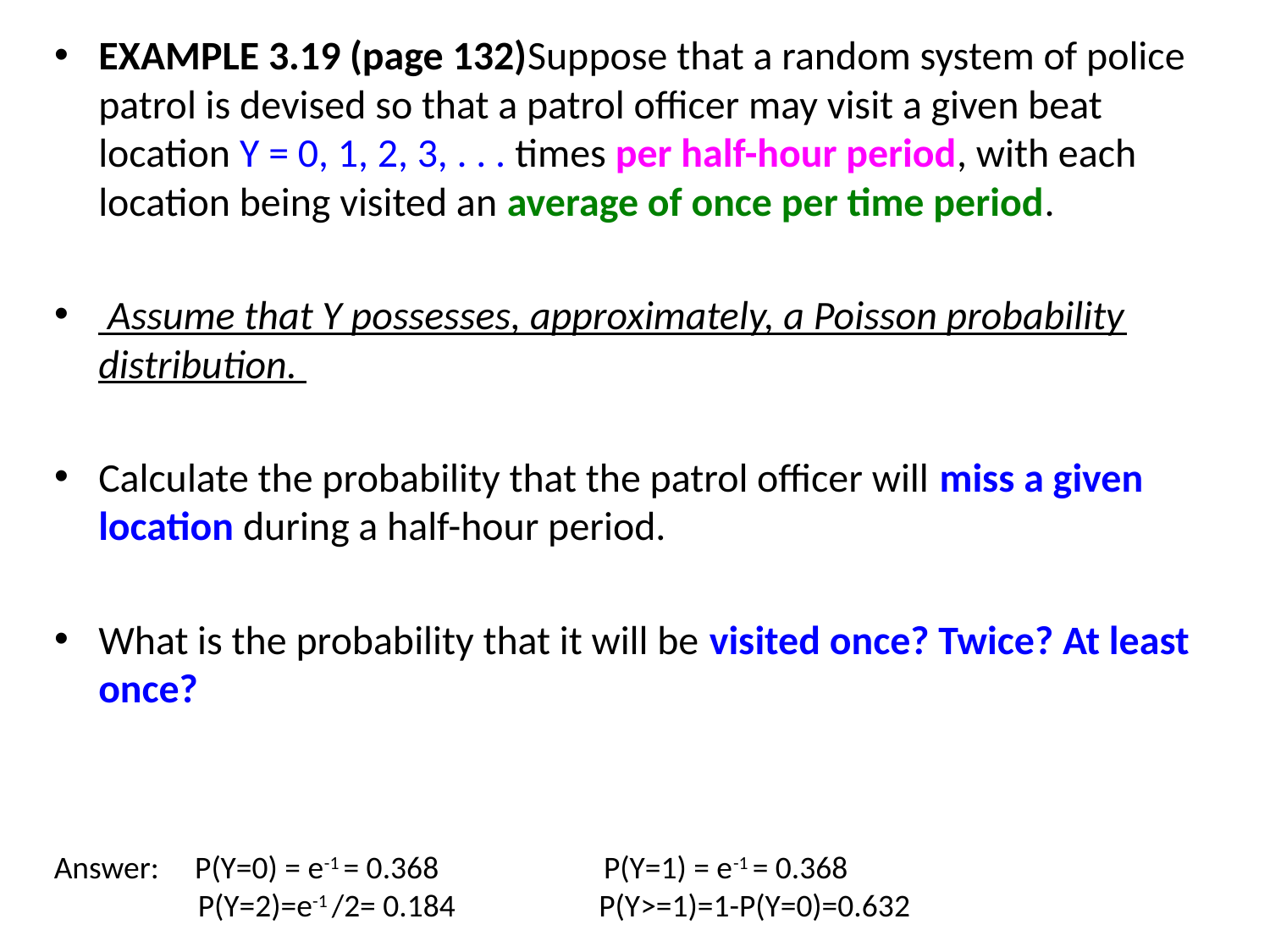

EXAMPLE 3.19 (page 132)Suppose that a random system of police patrol is devised so that a patrol officer may visit a given beat location Y = 0, 1, 2, 3, . . . times per half-hour period, with each location being visited an average of once per time period.

 Assume that Y possesses, approximately, a Poisson probability distribution.

Calculate the probability that the patrol officer will miss a given location during a half-hour period.

What is the probability that it will be visited once? Twice? At least once?
Answer:     P(Y=0) = e-1 = 0.368                       P(Y=1) = e-1 = 0.368
                    P(Y=2)=e-1 /2= 0.184                    P(Y>=1)=1-P(Y=0)=0.632